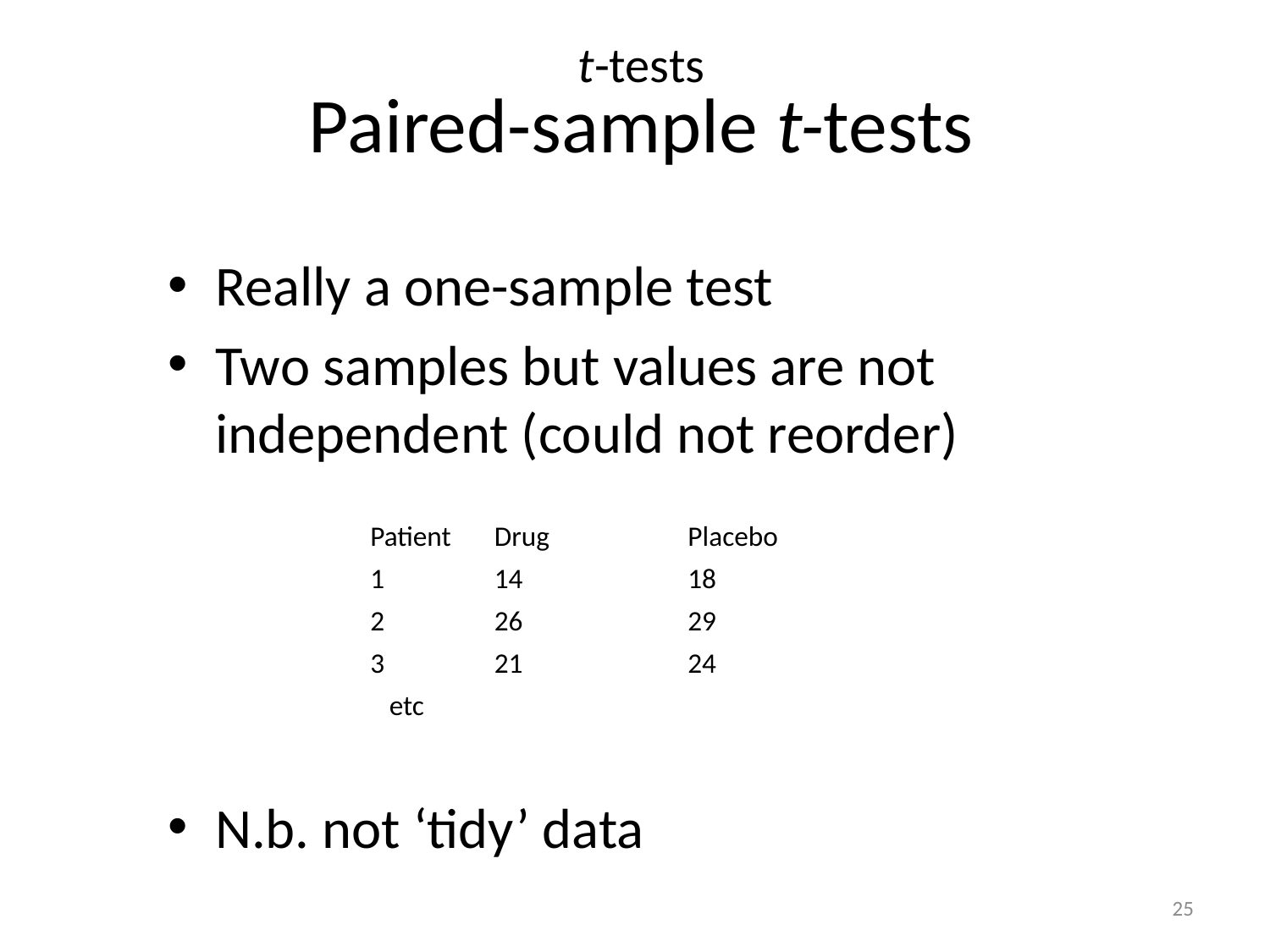

t-tests
Paired-sample t-tests
Really a one-sample test
Two samples but values are not independent (could not reorder)

N.b. not ‘tidy’ data

| Patient | Drug | Placebo |
| --- | --- | --- |
| 1 | 14 | 18 |
| 2 | 26 | 29 |
| 3 | 21 | 24 |
| etc |  |  |
25